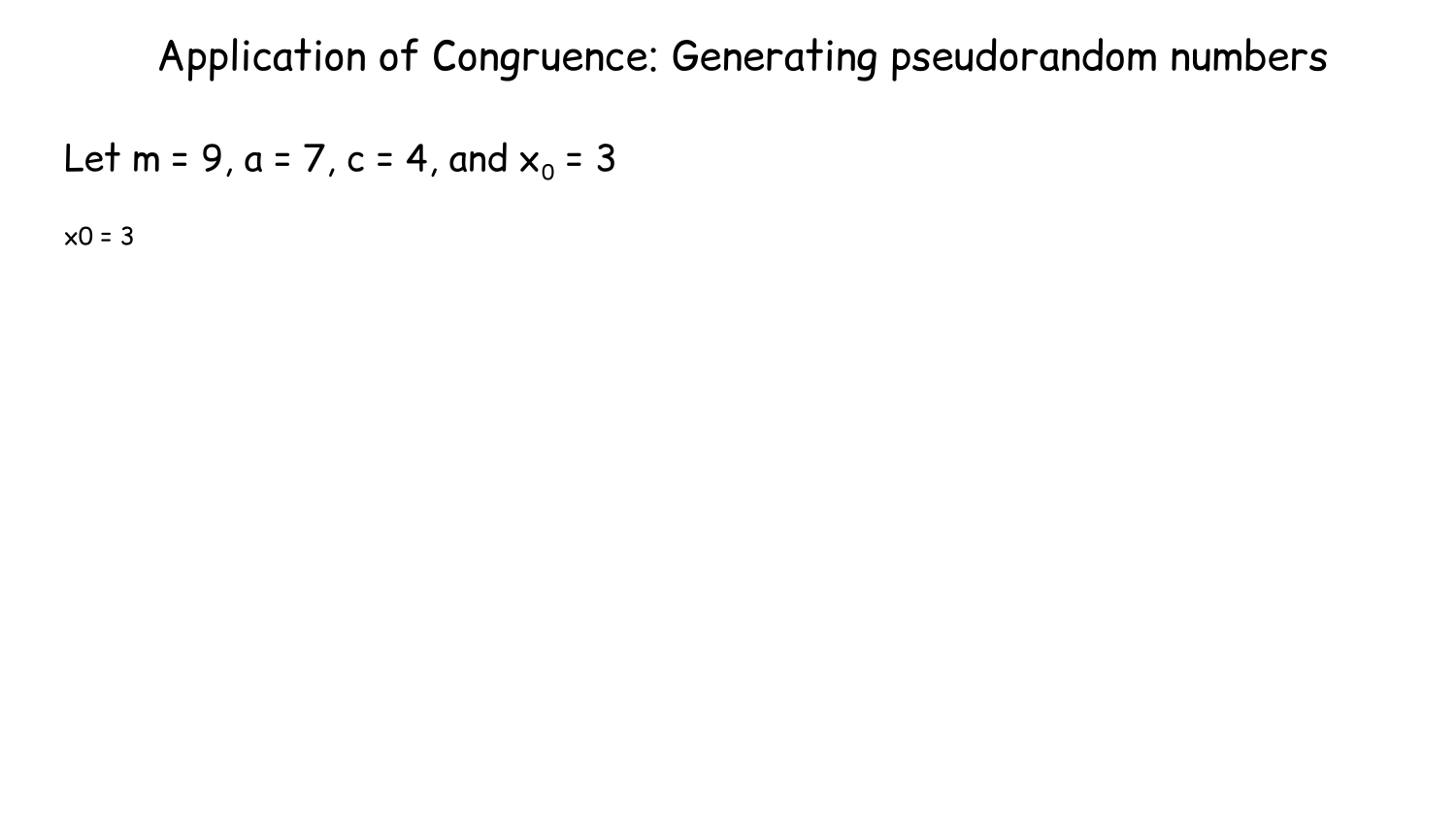

# Application of Congruence: Generating pseudorandom numbers
Let m = 9, a = 7, c = 4, and x0 = 3
x0 = 3